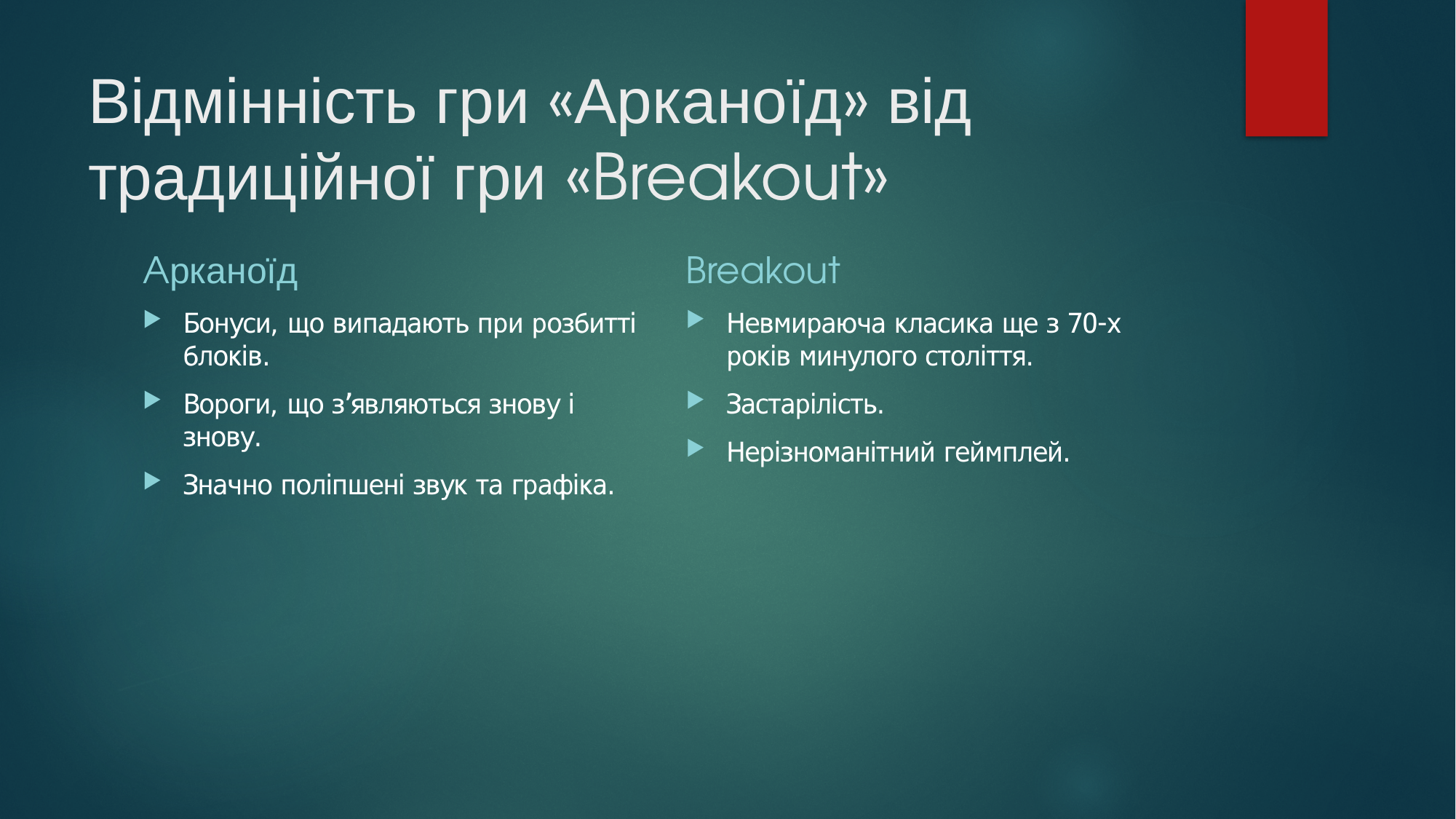

# Відмінність гри «Арканоїд» від традиційної гри «Breakout»
Aрканоїд
Breakout
Бонуси, що випадають при розбитті блоків.
Вороги, що з’являються знову і знову.
Значно поліпшені звук та графіка.
Невмираюча класика ще з 70-х років минулого століття.
Застарілість.
Нерізноманітний геймплей.